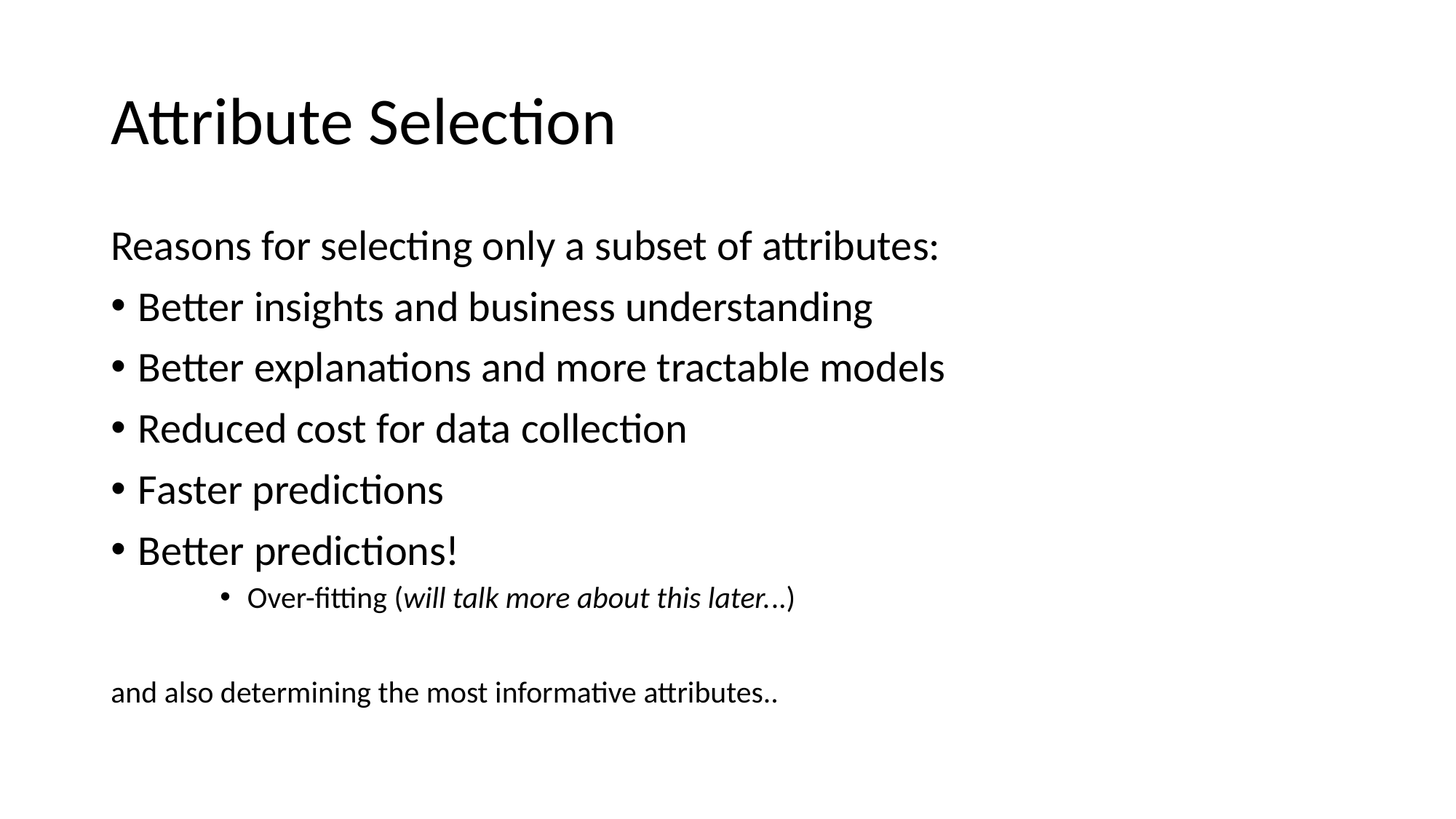

# Attribute Selection
Reasons for selecting only a subset of attributes:
Better insights and business understanding
Better explanations and more tractable models
Reduced cost for data collection
Faster predictions
Better predictions!
Over-fitting (will talk more about this later...)

and also determining the most informative attributes..